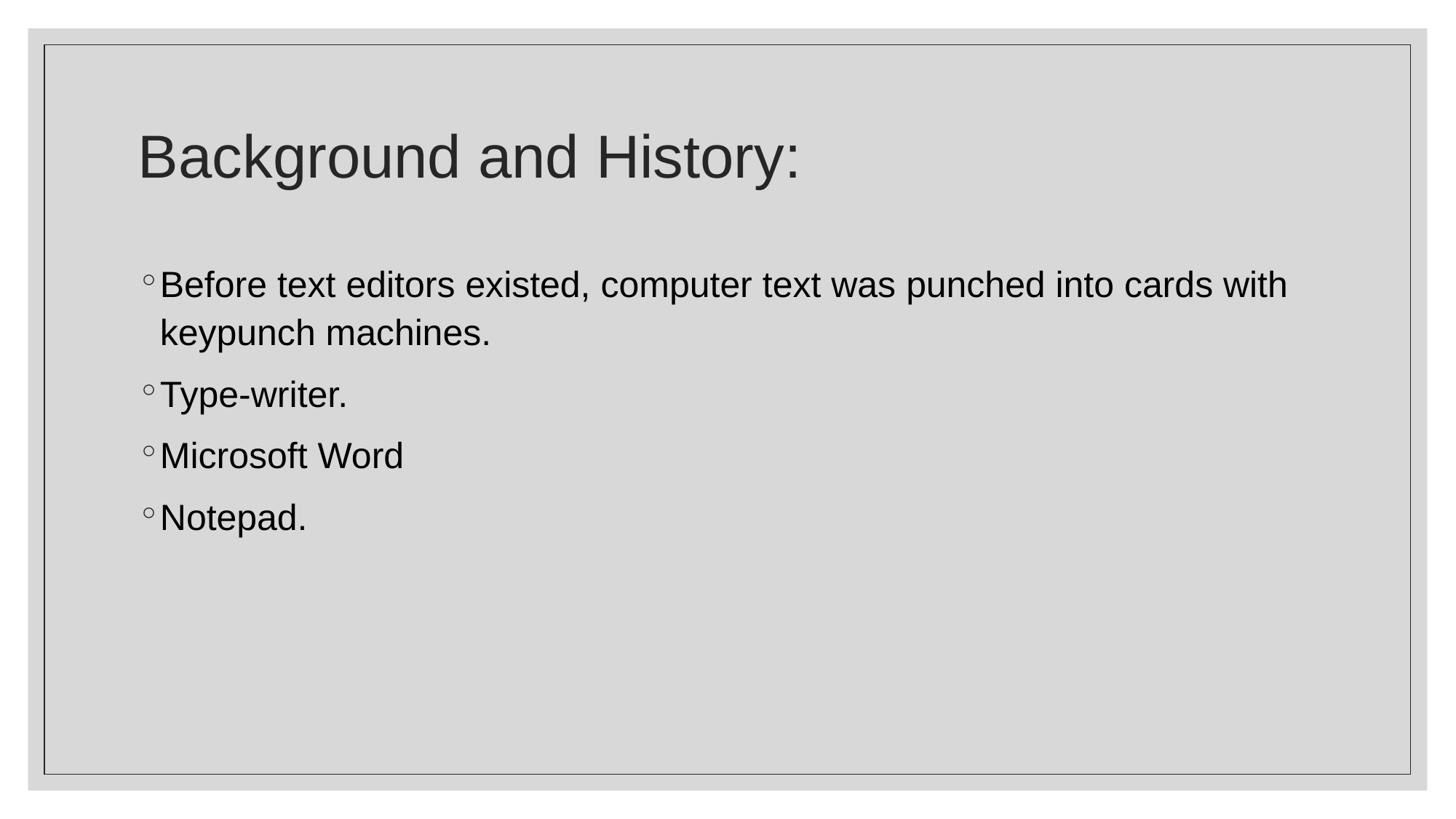

# Background and History:
Before text editors existed, computer text was punched into cards with keypunch machines.
Type-writer.
Microsoft Word
Notepad.